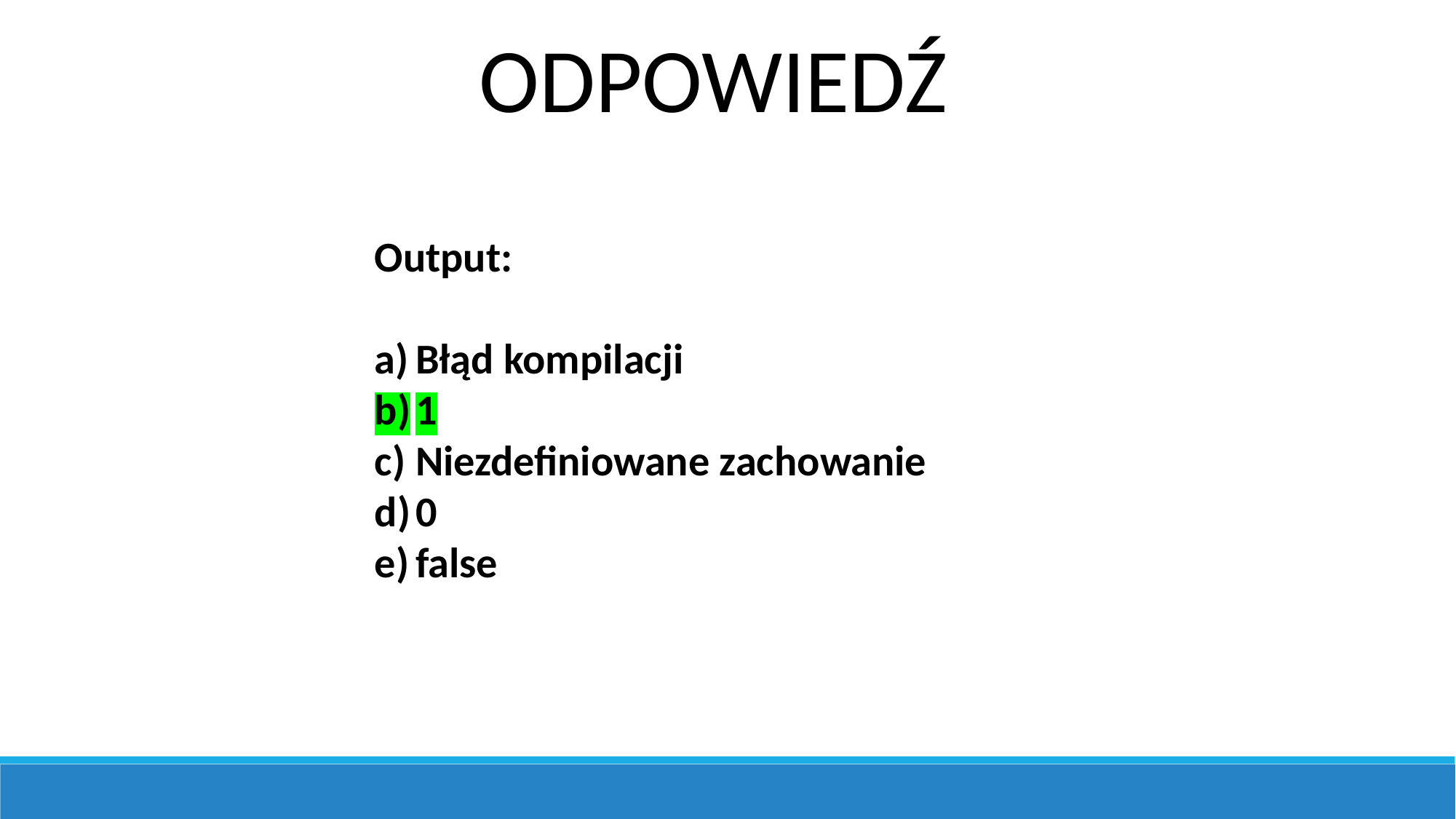

ODPOWIEDŹ
Output:

Błąd kompilacji
1
Niezdefiniowane zachowanie
0
false